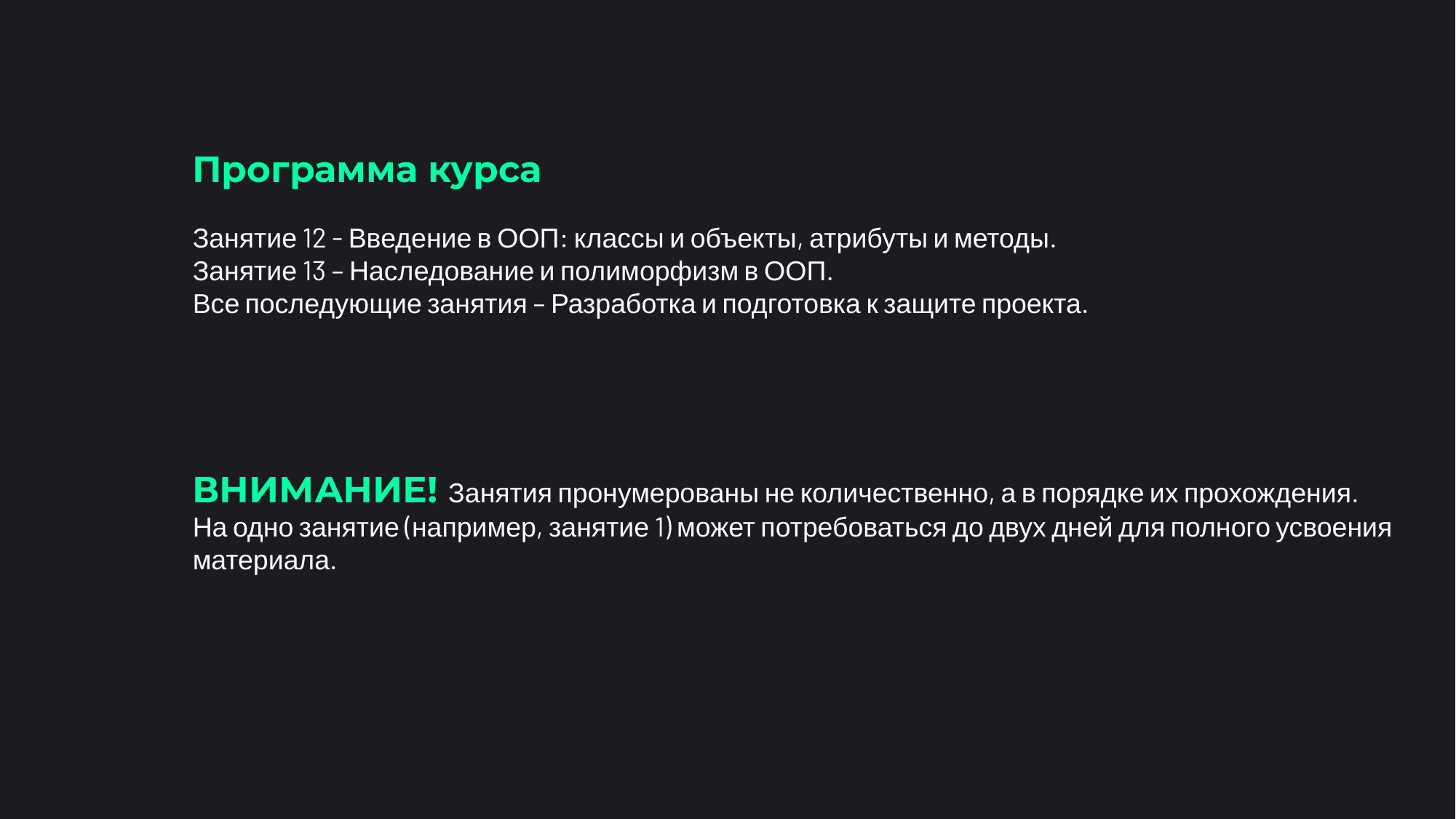

Фон:
#1c1b22
Выделение:
#08fba5
Основа:
#ffffff
Доп:
#cfcfd1
Программа курса
Занятие 12 - Введение в ООП: классы и объекты, атрибуты и методы.
Занятие 13 – Наследование и полиморфизм в ООП.
Все последующие занятия – Разработка и подготовка к защите проекта.

ВНИМАНИЕ! Занятия пронумерованы не количественно, а в порядке их прохождения.
На одно занятие (например, занятие 1) может потребоваться до двух дней для полного усвоения материала.